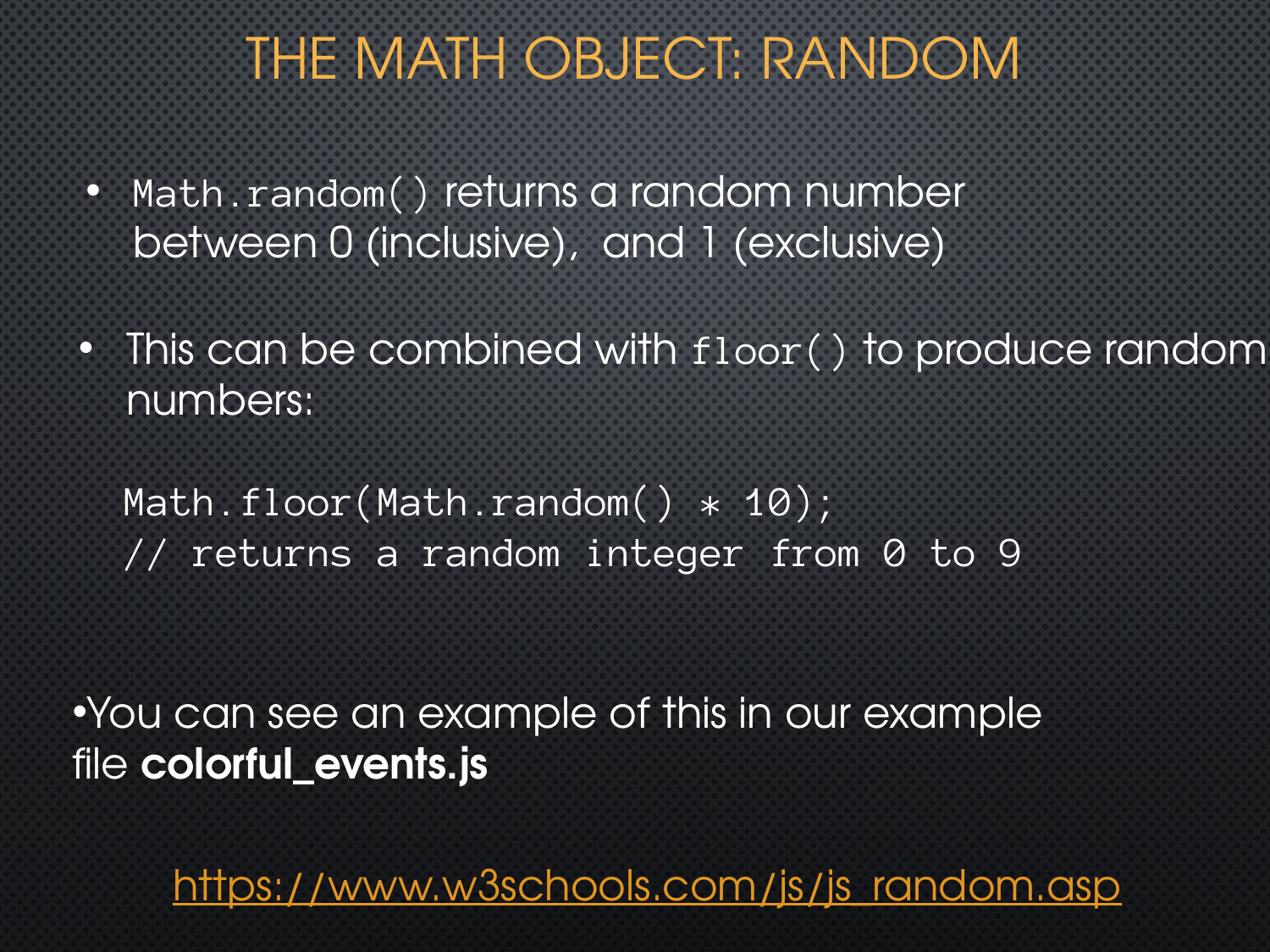

# The MATH Object: Random
Math.random() returns a random number between 0 (inclusive),  and 1 (exclusive)
This can be combined with floor() to produce random numbers:
    Math.floor(Math.random() * 10);
    // returns a random integer from 0 to 9
You can see an example of this in our example file colorful_events.js
https://www.w3schools.com/js/js_random.asp